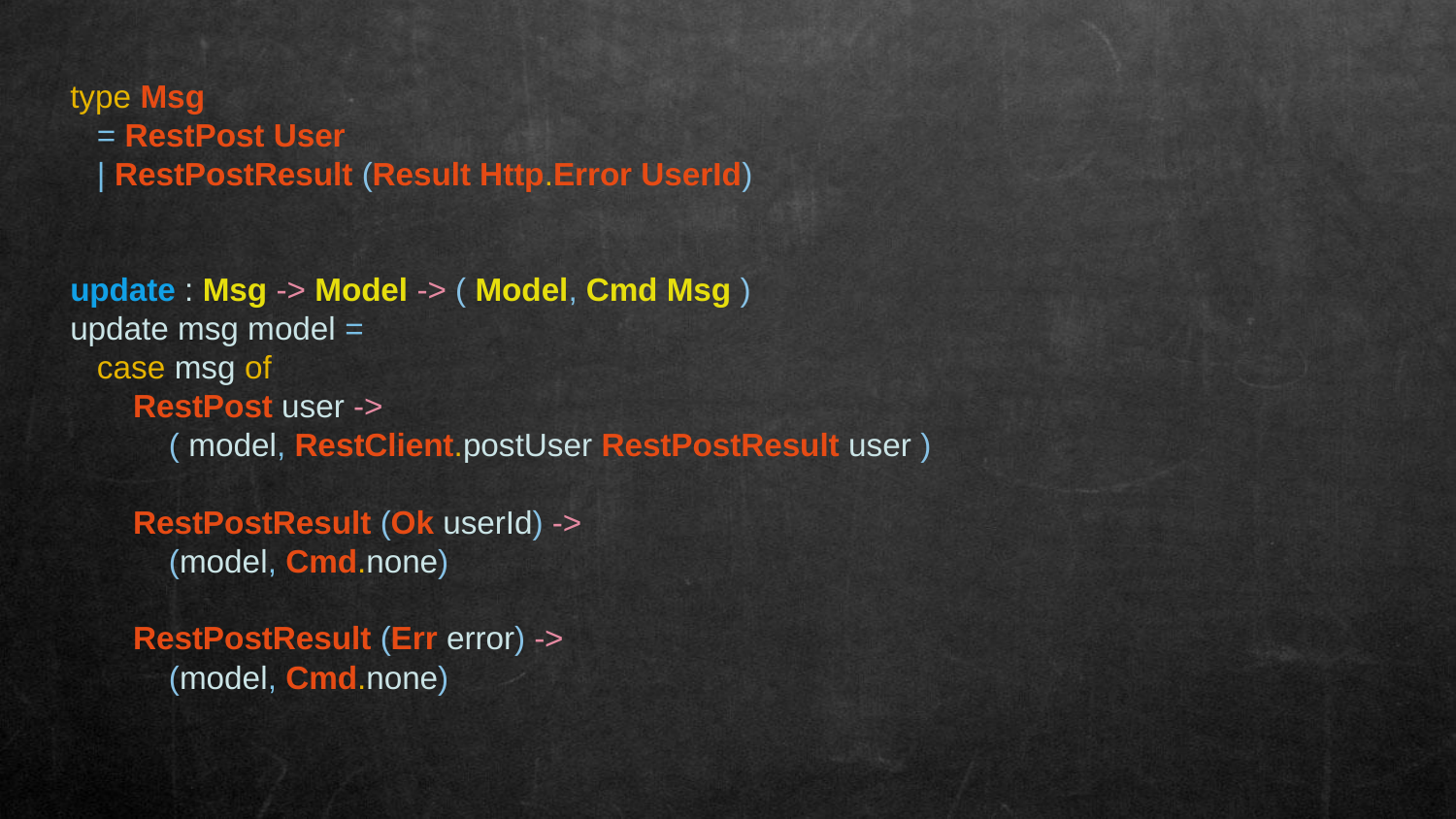

type Msg
   = RestPost User
   | RestPostResult (Result Http.Error UserId)

update : Msg -> Model -> ( Model, Cmd Msg )
update msg model =
   case msg of
       RestPost user ->
           ( model, RestClient.postUser RestPostResult user )

       RestPostResult (Ok userId) ->
           (model, Cmd.none)

       RestPostResult (Err error) ->
           (model, Cmd.none)